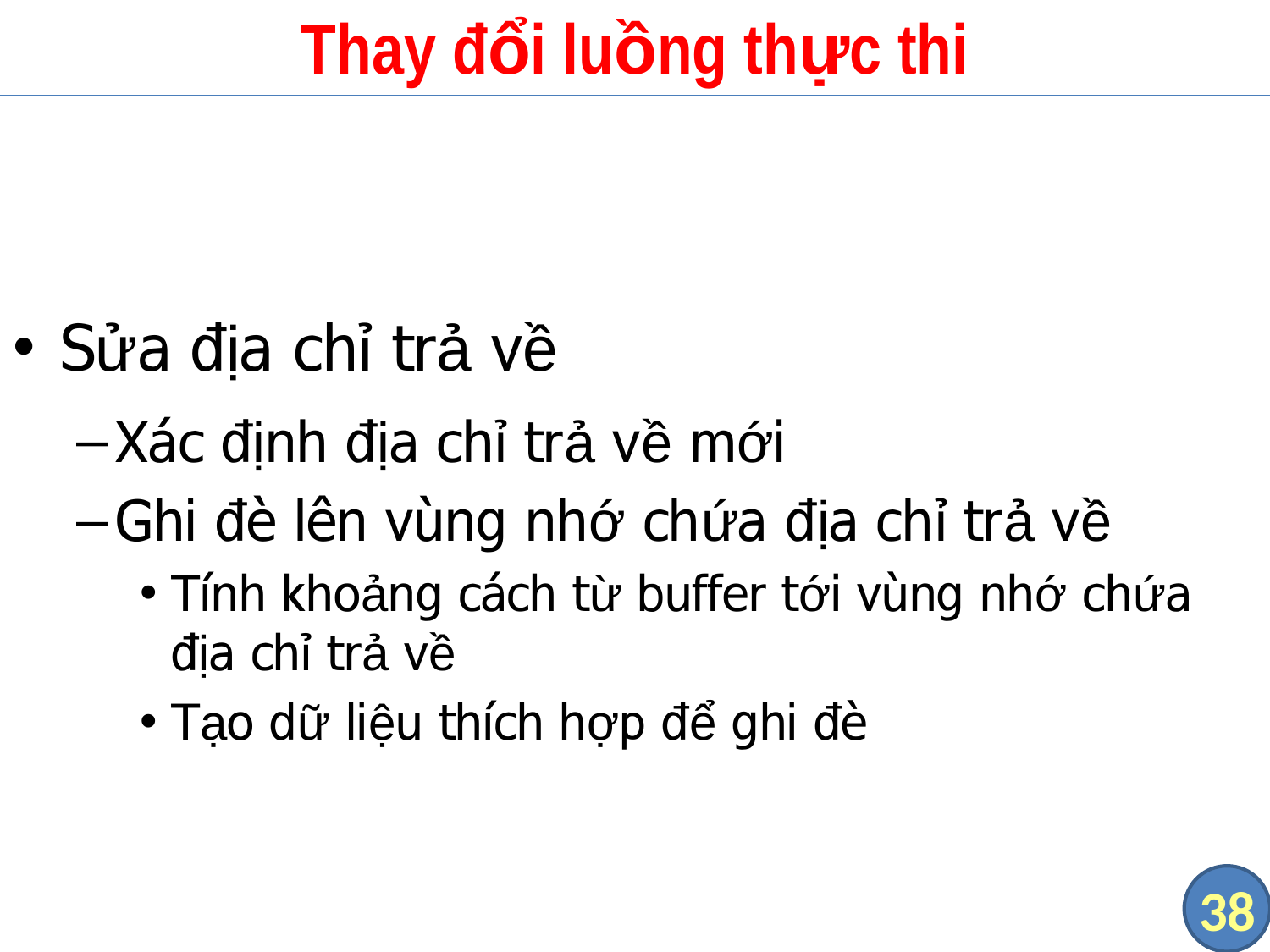

# Thay đổi luồng thực thi
Sửa địa chỉ trả về
Xác định địa chỉ trả về mới
Ghi đè lên vùng nhớ chứa địa chỉ trả về
Tính khoảng cách từ buffer tới vùng nhớ chứa địa chỉ trả về
Tạo dữ liệu thích hợp để ghi đè
38